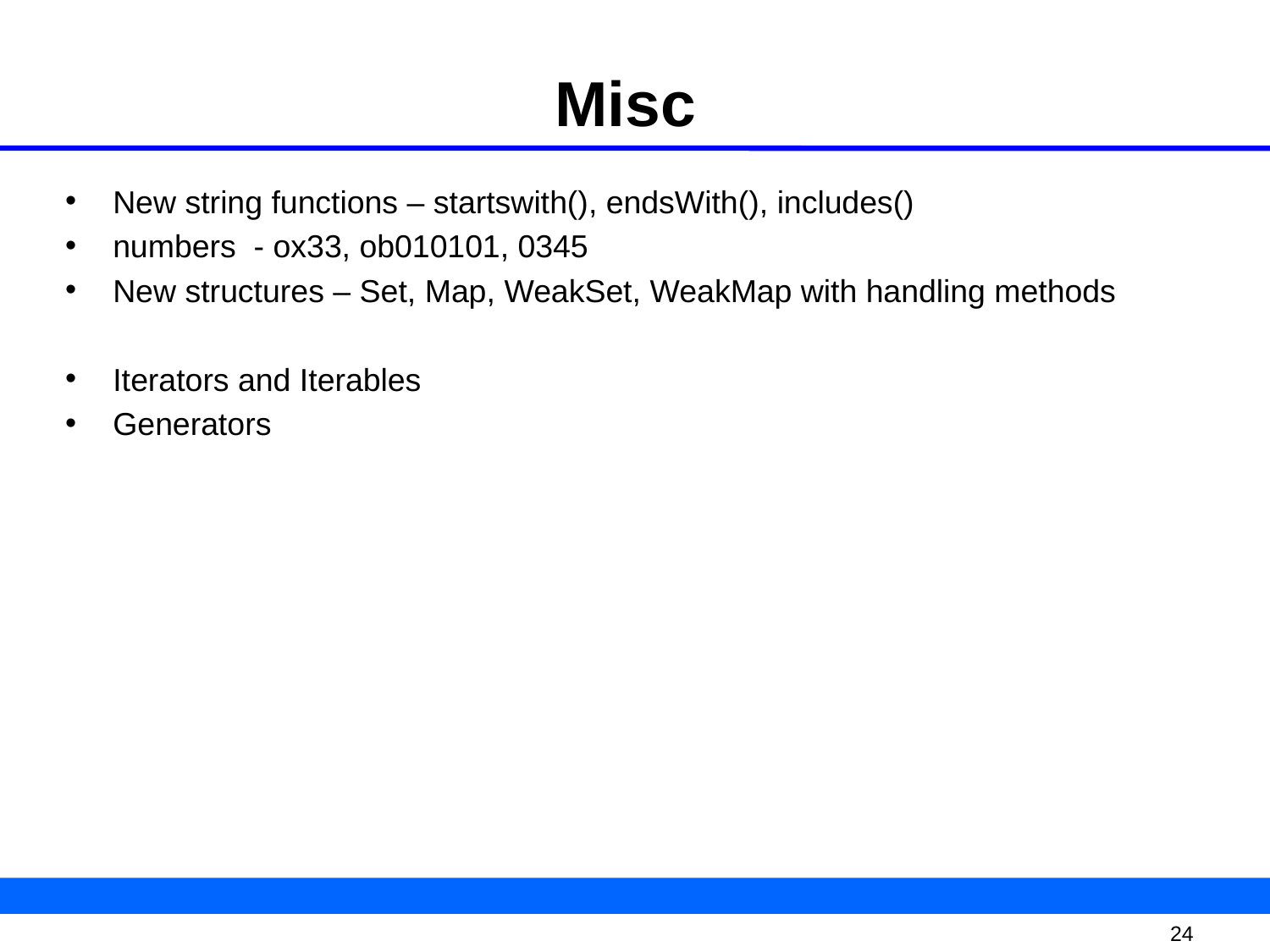

# Misc
New string functions – startswith(), endsWith(), includes()
numbers  - ox33, ob010101, 0345
New structures – Set, Map, WeakSet, WeakMap with handling methods

Iterators and Iterables
Generators